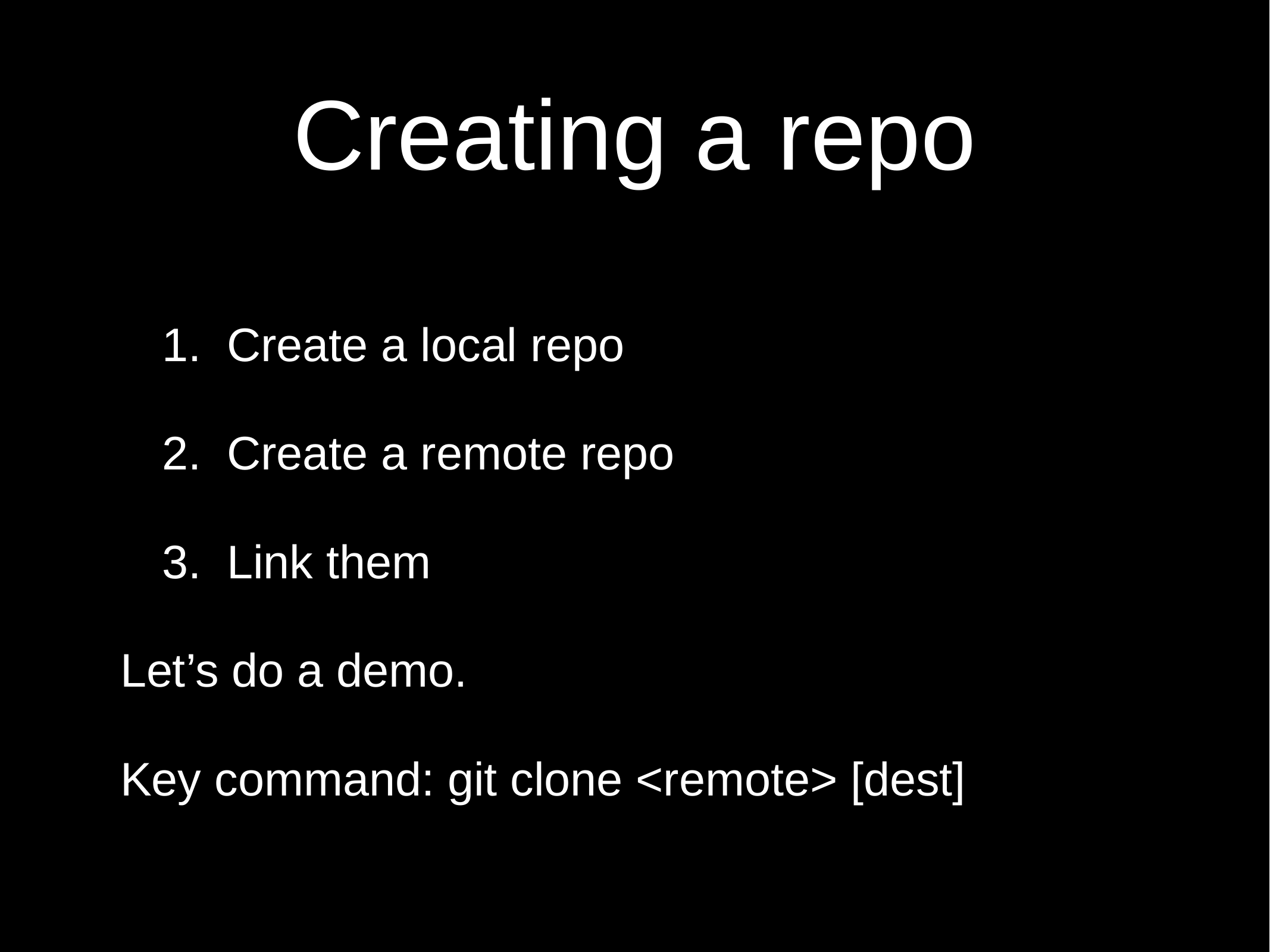

# Creating a repo
Create a local repo
Create a remote repo
Link them
Let’s do a demo.
Key command: git clone <remote> [dest]